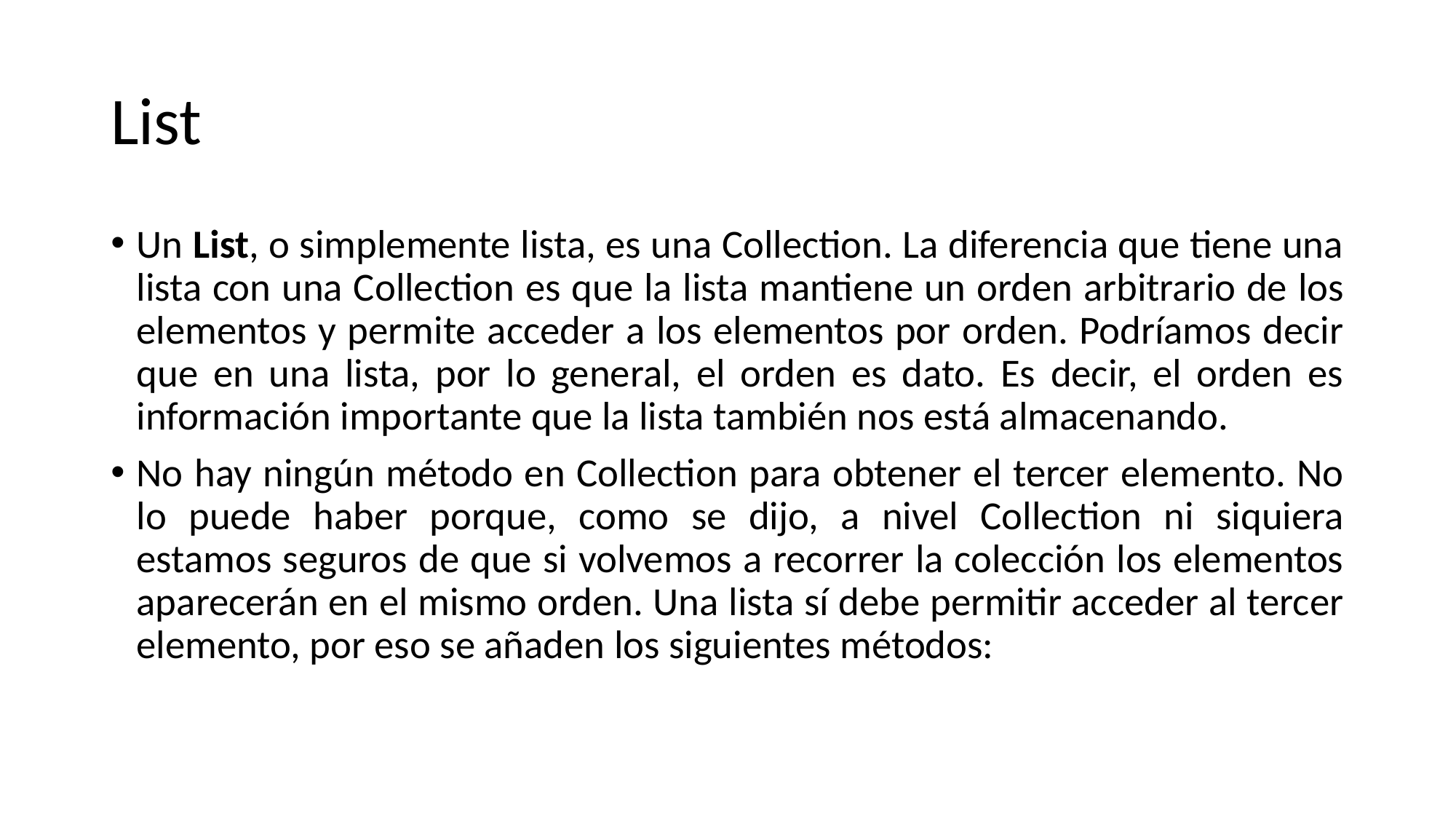

# List
Un List, o simplemente lista, es una Collection. La diferencia que tiene una lista con una Collection es que la lista mantiene un orden arbitrario de los elementos y permite acceder a los elementos por orden. Podríamos decir que en una lista, por lo general, el orden es dato. Es decir, el orden es información importante que la lista también nos está almacenando.
No hay ningún método en Collection para obtener el tercer elemento. No lo puede haber porque, como se dijo, a nivel Collection ni siquiera estamos seguros de que si volvemos a recorrer la colección los elementos aparecerán en el mismo orden. Una lista sí debe permitir acceder al tercer elemento, por eso se añaden los siguientes métodos: